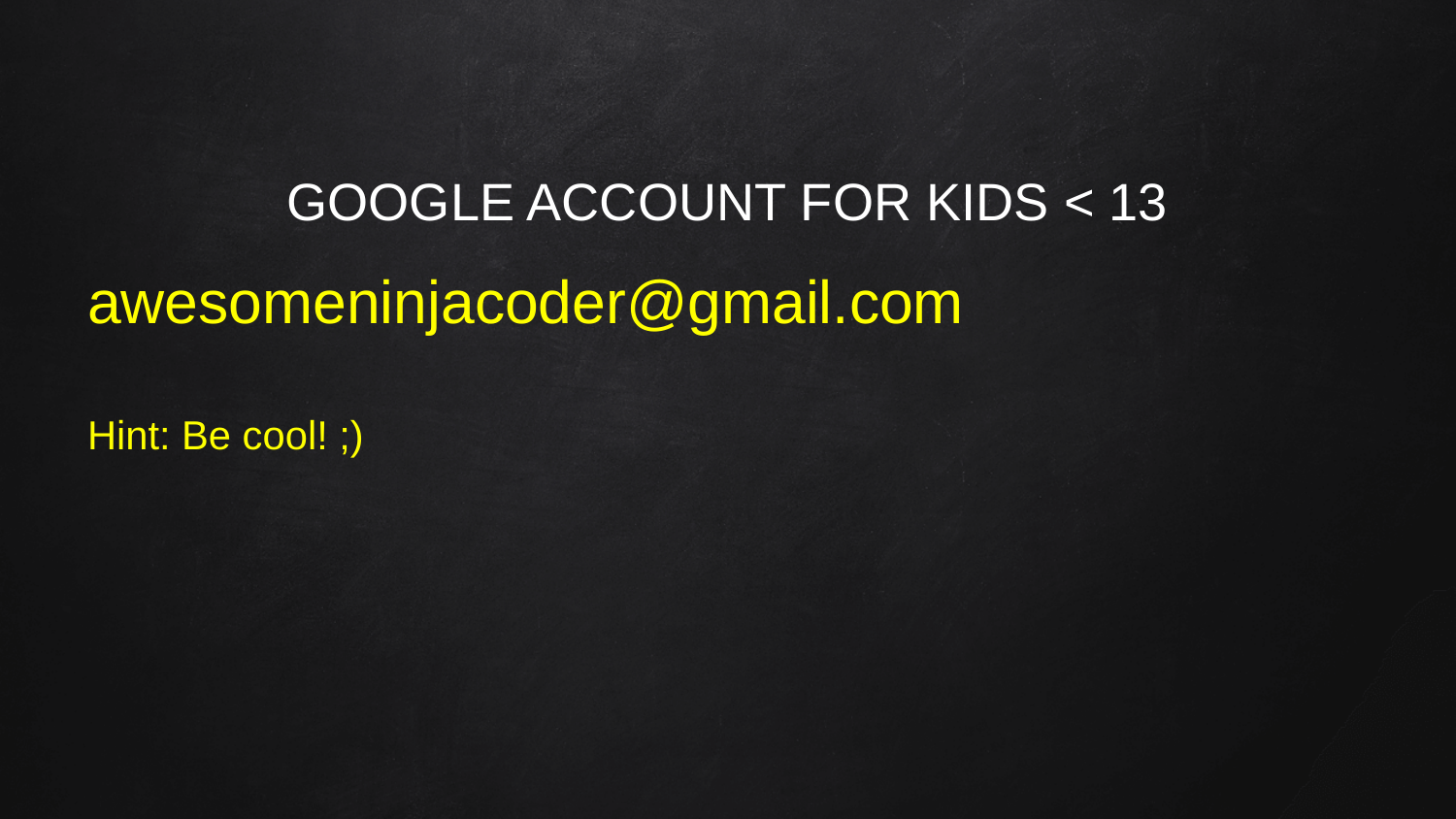

# GOOGLE ACCOUNT FOR KIDS < 13

awesomeninjacoder@gmail.com
Hint: Be cool! ;)